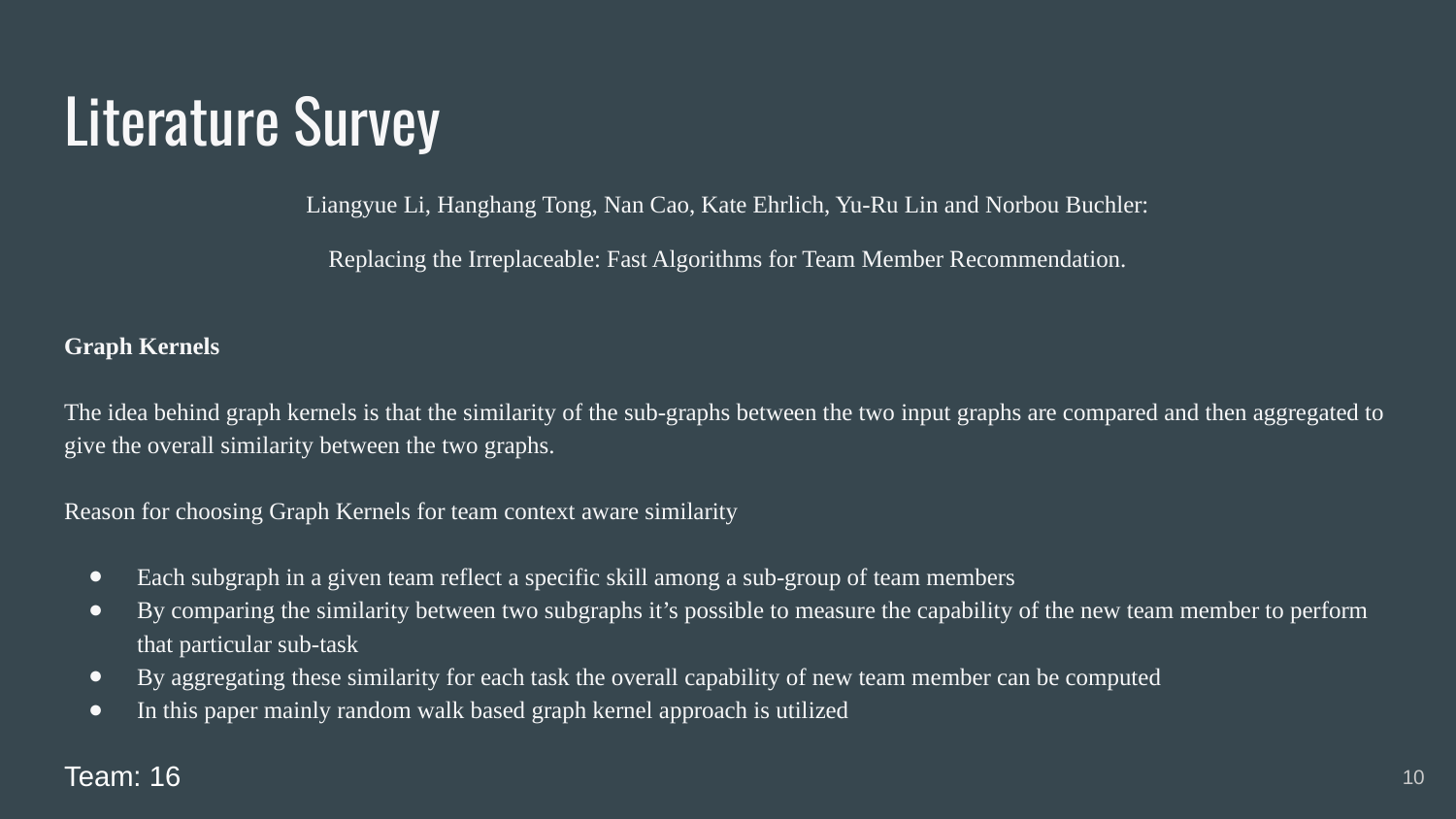

# Literature Survey
Liangyue Li, Hanghang Tong, Nan Cao, Kate Ehrlich, Yu-Ru Lin and Norbou Buchler:
Replacing the Irreplaceable: Fast Algorithms for Team Member Recommendation.
Graph Kernels
The idea behind graph kernels is that the similarity of the sub-graphs between the two input graphs are compared and then aggregated to give the overall similarity between the two graphs.
Reason for choosing Graph Kernels for team context aware similarity
Each subgraph in a given team reflect a specific skill among a sub-group of team members
By comparing the similarity between two subgraphs it’s possible to measure the capability of the new team member to perform that particular sub-task
By aggregating these similarity for each task the overall capability of new team member can be computed
In this paper mainly random walk based graph kernel approach is utilized

Team: 16
10